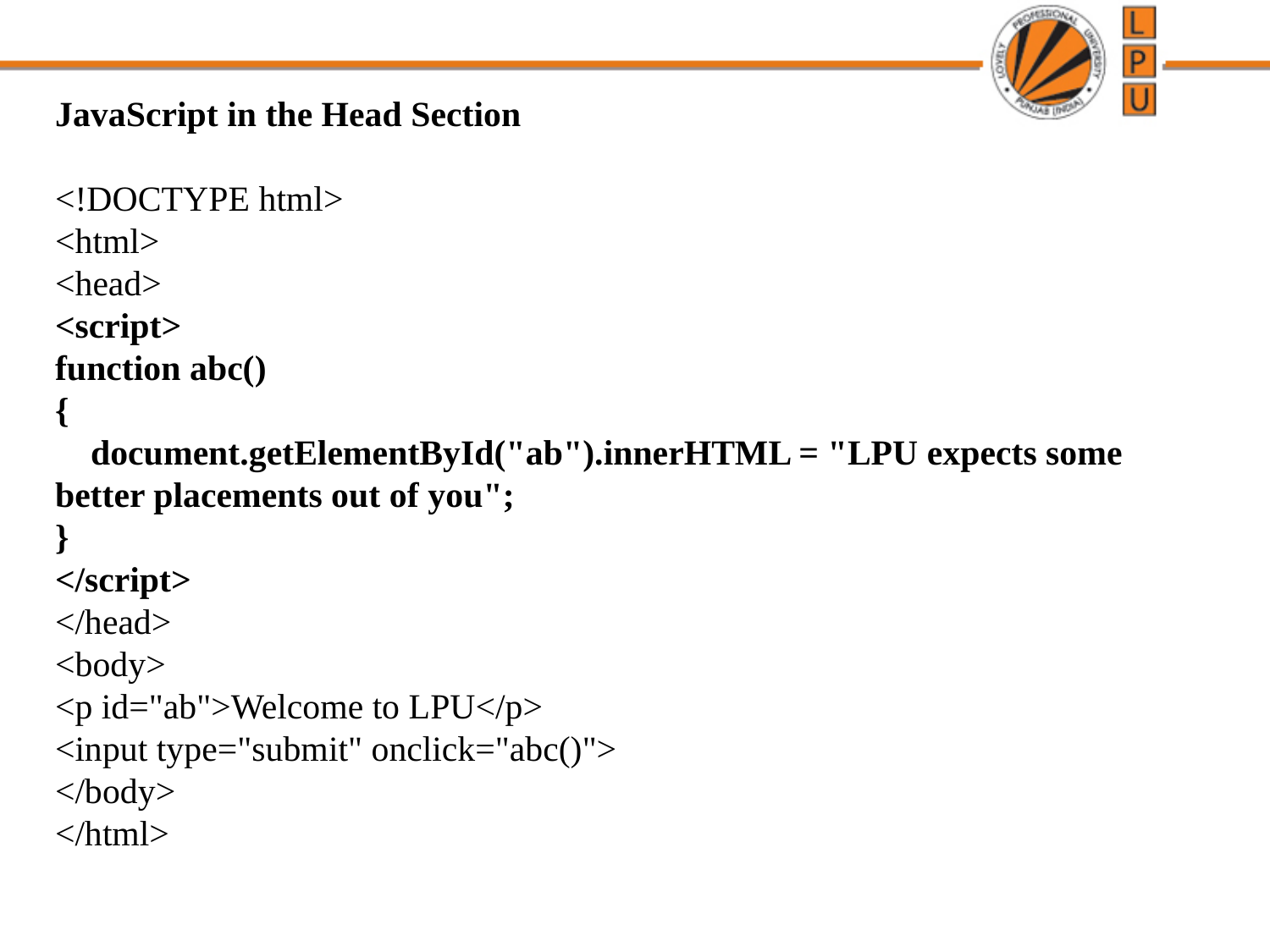

JavaScript in the Head Section

<!DOCTYPE html>
<html>
<head>
<script>
function abc()
{
    document.getElementById("ab").innerHTML = "LPU expects some better placements out of you";
}
</script>
</head>
<body>
<p id="ab">Welcome to LPU</p>
<input type="submit" onclick="abc()">
</body>
</html>